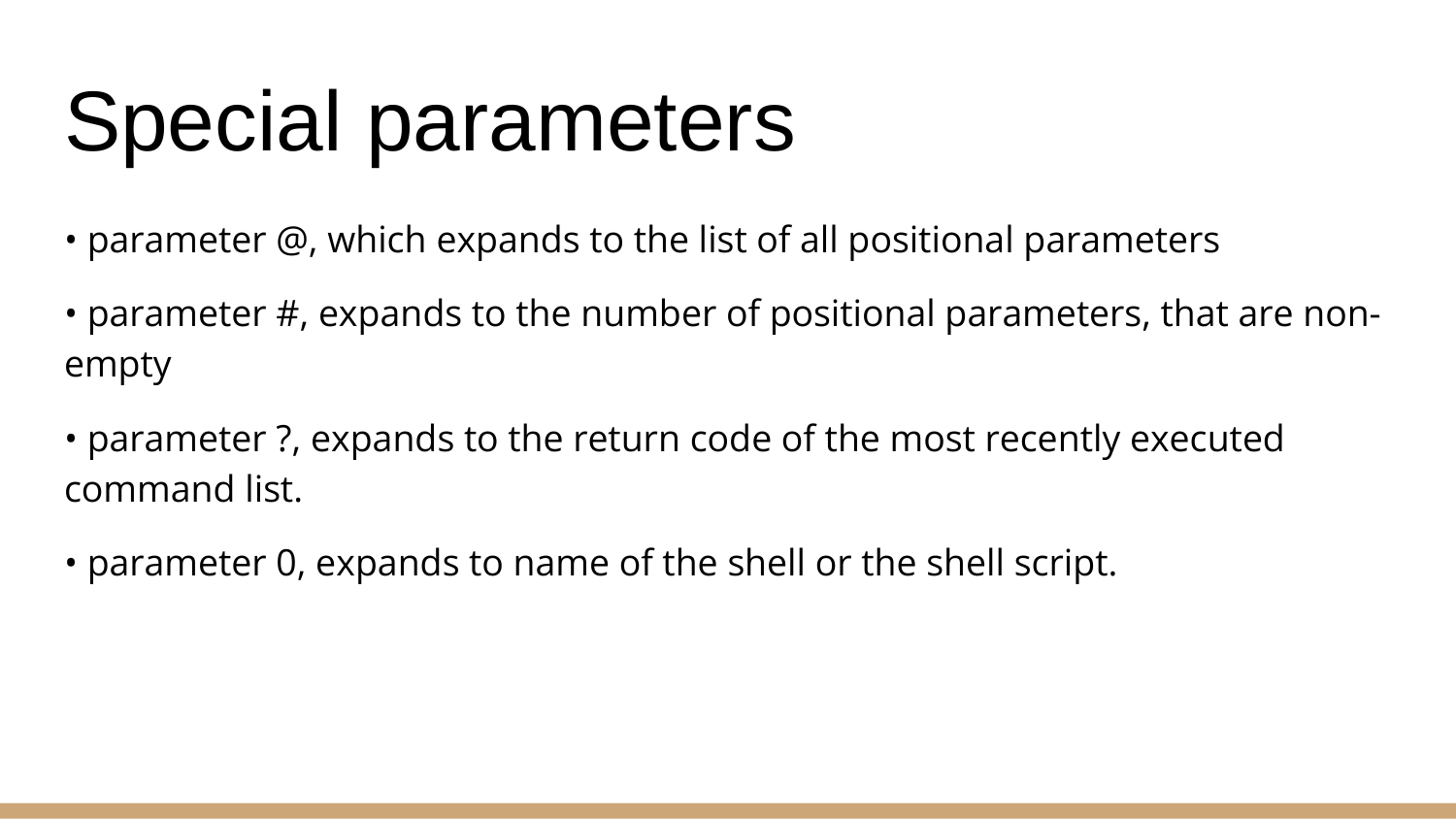

# Special parameters
• parameter @, which expands to the list of all positional parameters
• parameter #, expands to the number of positional parameters, that are non-empty
• parameter ?, expands to the return code of the most recently executed command list.
• parameter 0, expands to name of the shell or the shell script.